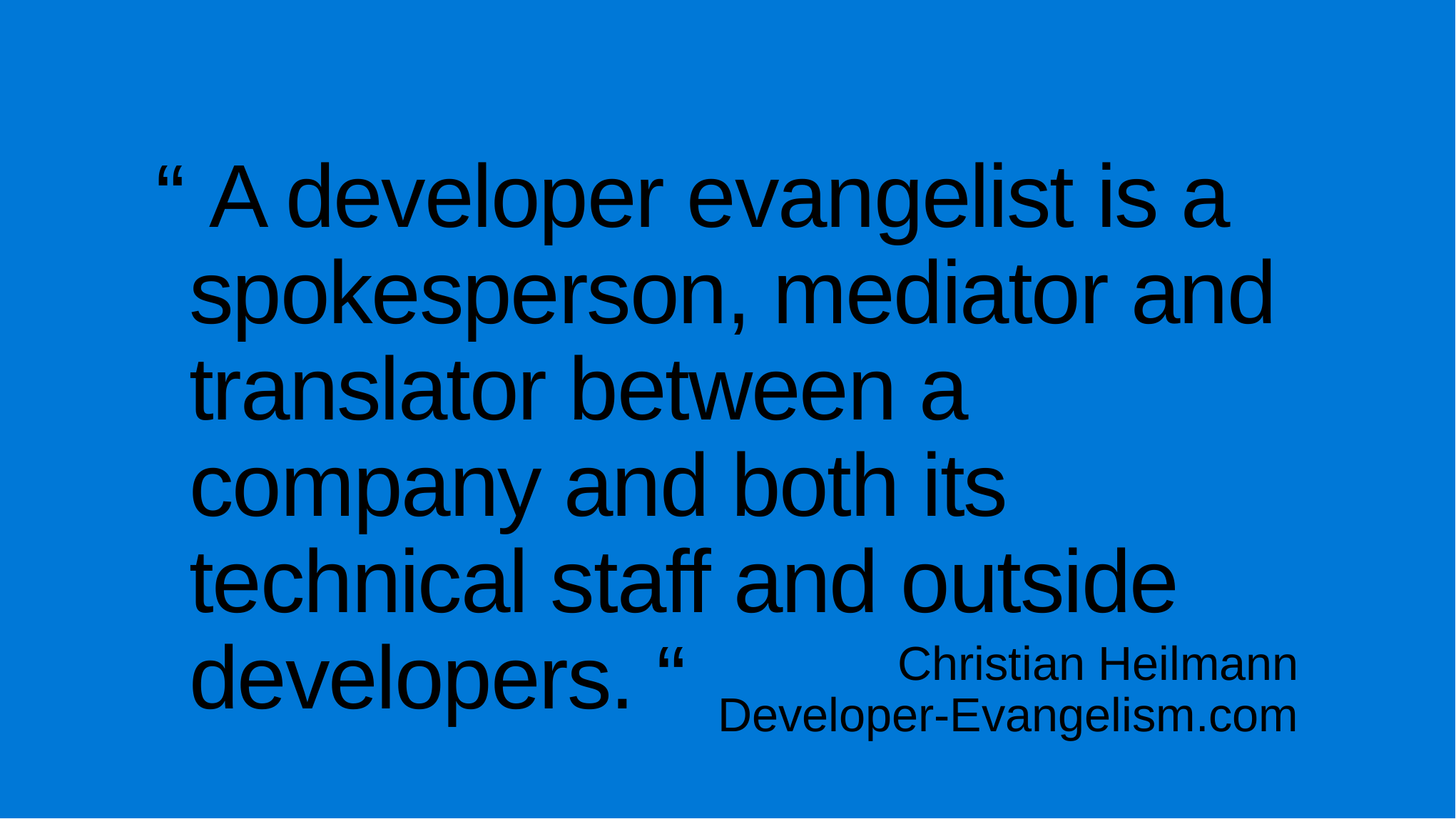

# “ A developer evangelist is a spokesperson, mediator and translator between a company and both its technical staff and outside developers. “
Christian Heilmann
Developer-Evangelism.com